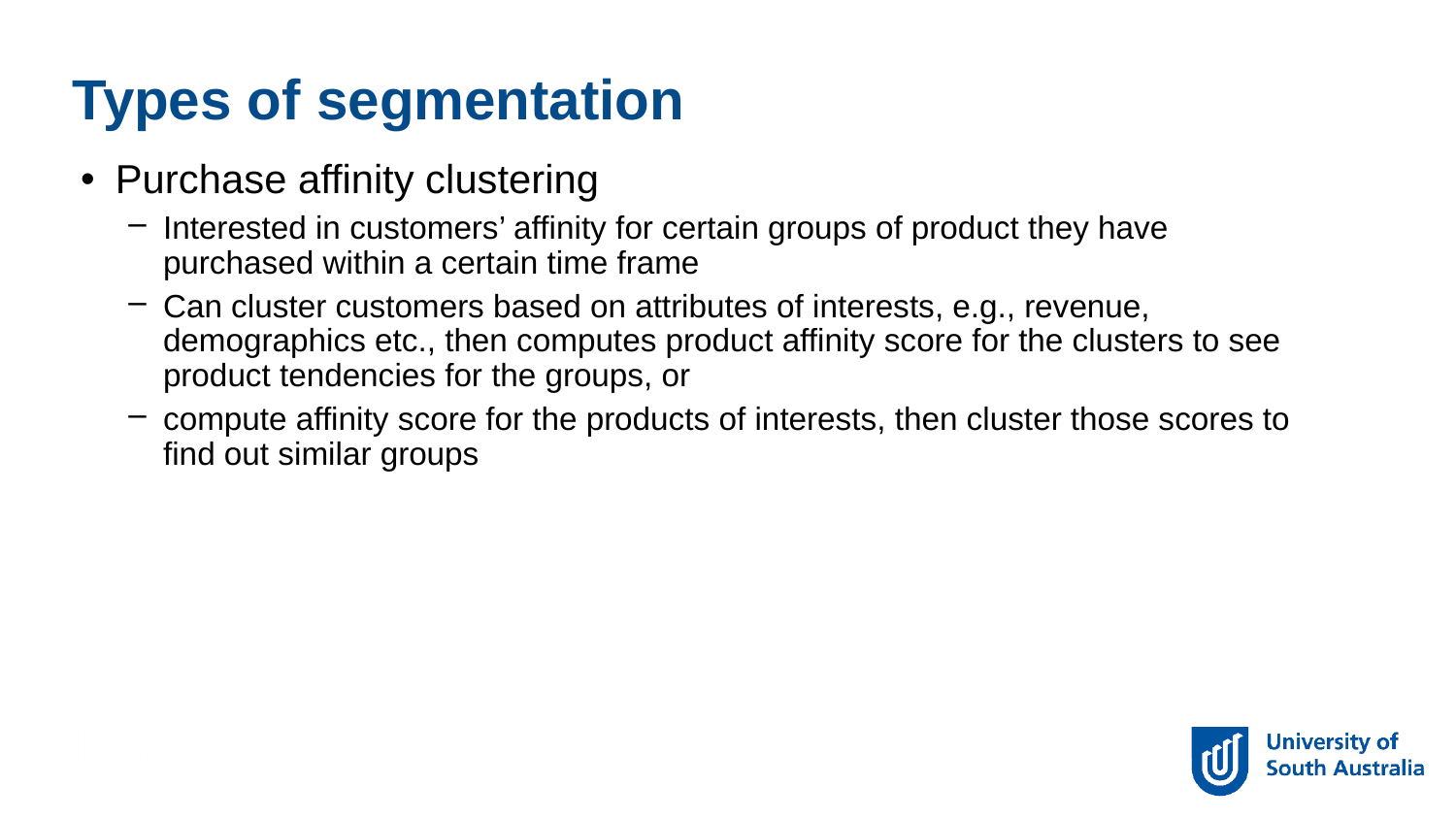

Types of segmentation
Purchase affinity clustering
Interested in customers’ affinity for certain groups of product they have purchased within a certain time frame
Can cluster customers based on attributes of interests, e.g., revenue, demographics etc., then computes product affinity score for the clusters to see product tendencies for the groups, or
compute affinity score for the products of interests, then cluster those scores to find out similar groups